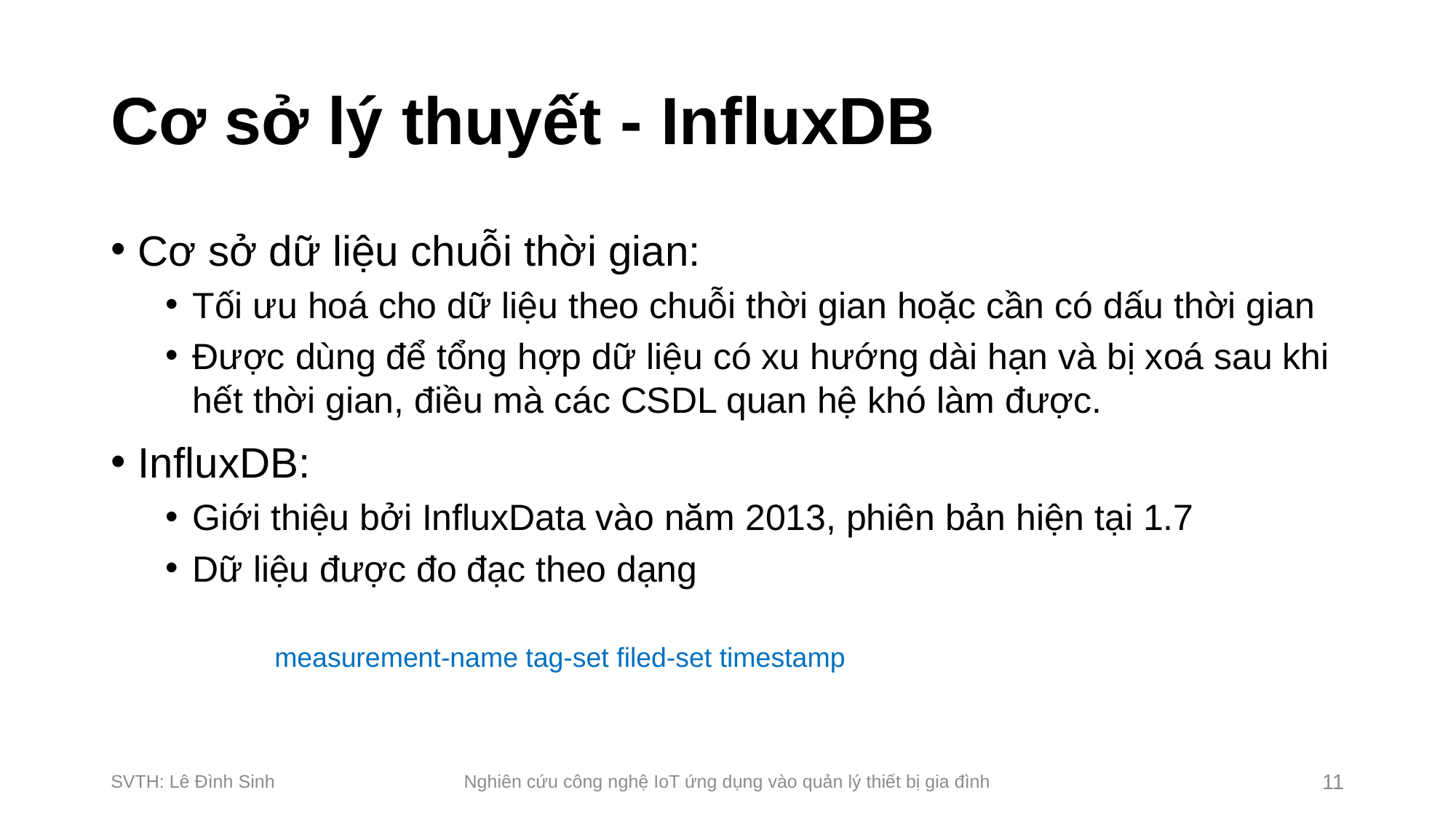

Cơ sở lý thuyết - InfluxDB
Cơ sở dữ liệu chuỗi thời gian:
Tối ưu hoá cho dữ liệu theo chuỗi thời gian hoặc cần có dấu thời gian
Được dùng để tổng hợp dữ liệu có xu hướng dài hạn và bị xoá sau khi hết thời gian, điều mà các CSDL quan hệ khó làm được.
InfluxDB:
Giới thiệu bởi InfluxData vào năm 2013, phiên bản hiện tại 1.7
Dữ liệu được đo đạc theo dạng

measurement-name tag-set filed-set timestamp
SVTH: Lê Đình Sinh
Nghiên cứu công nghệ IoT ứng dụng vào quản lý thiết bị gia đình
 11